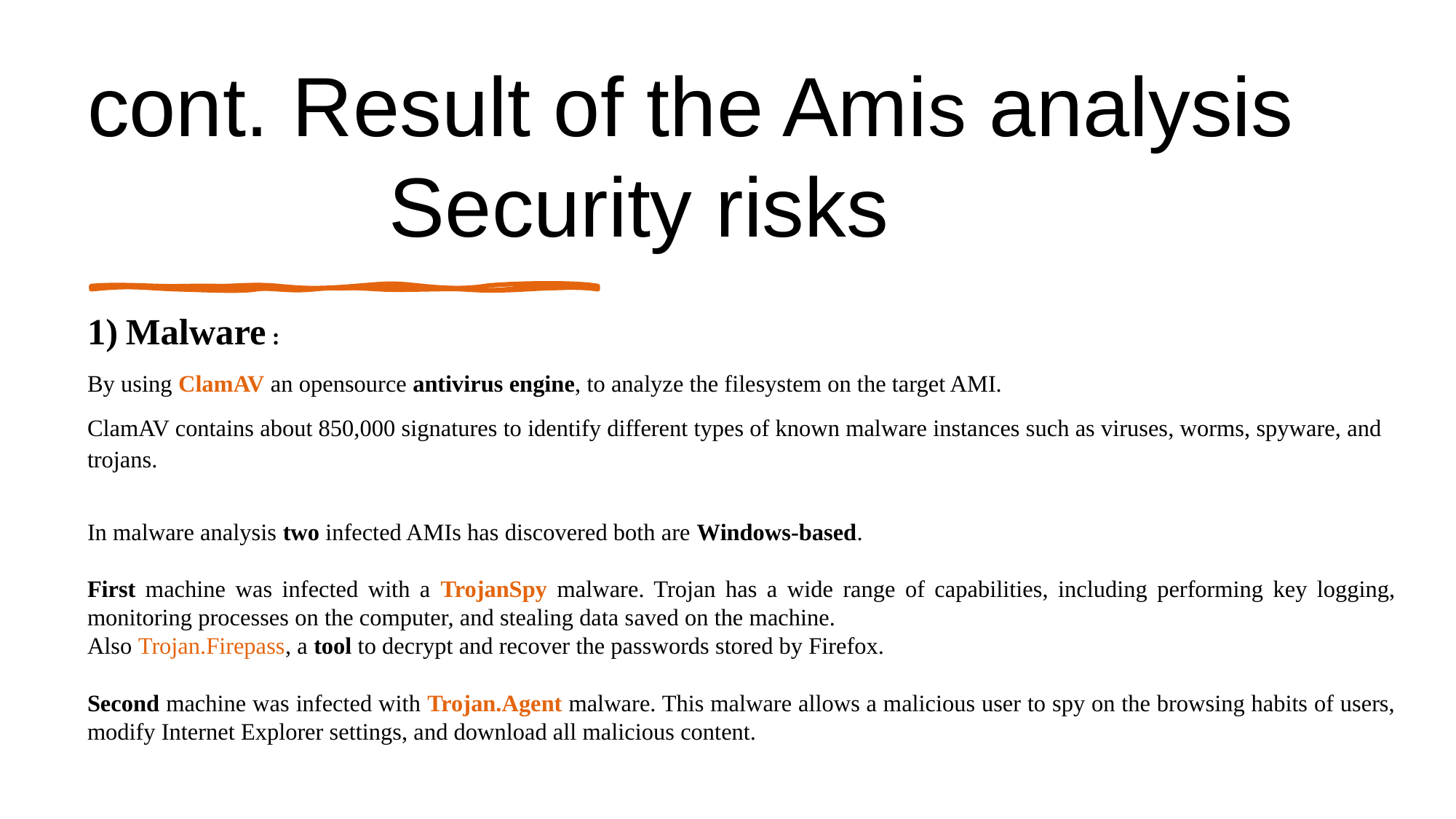

# cont. Result of the Amis analysis Security risks

Malware :
By using ClamAV an opensource antivirus engine, to analyze the filesystem on the target AMI.
ClamAV contains about 850,000 signatures to identify different types of known malware instances such as viruses, worms, spyware, and trojans.

In malware analysis two infected AMIs has discovered both are Windows-based.

First machine was infected with a TrojanSpy malware. Trojan has a wide range of capabilities, including performing key logging, monitoring processes on the computer, and stealing data saved on the machine.
Also Trojan.Firepass, a tool to decrypt and recover the passwords stored by Firefox.

Second machine was infected with Trojan.Agent malware. This malware allows a malicious user to spy on the browsing habits of users, modify Internet Explorer settings, and download all malicious content.